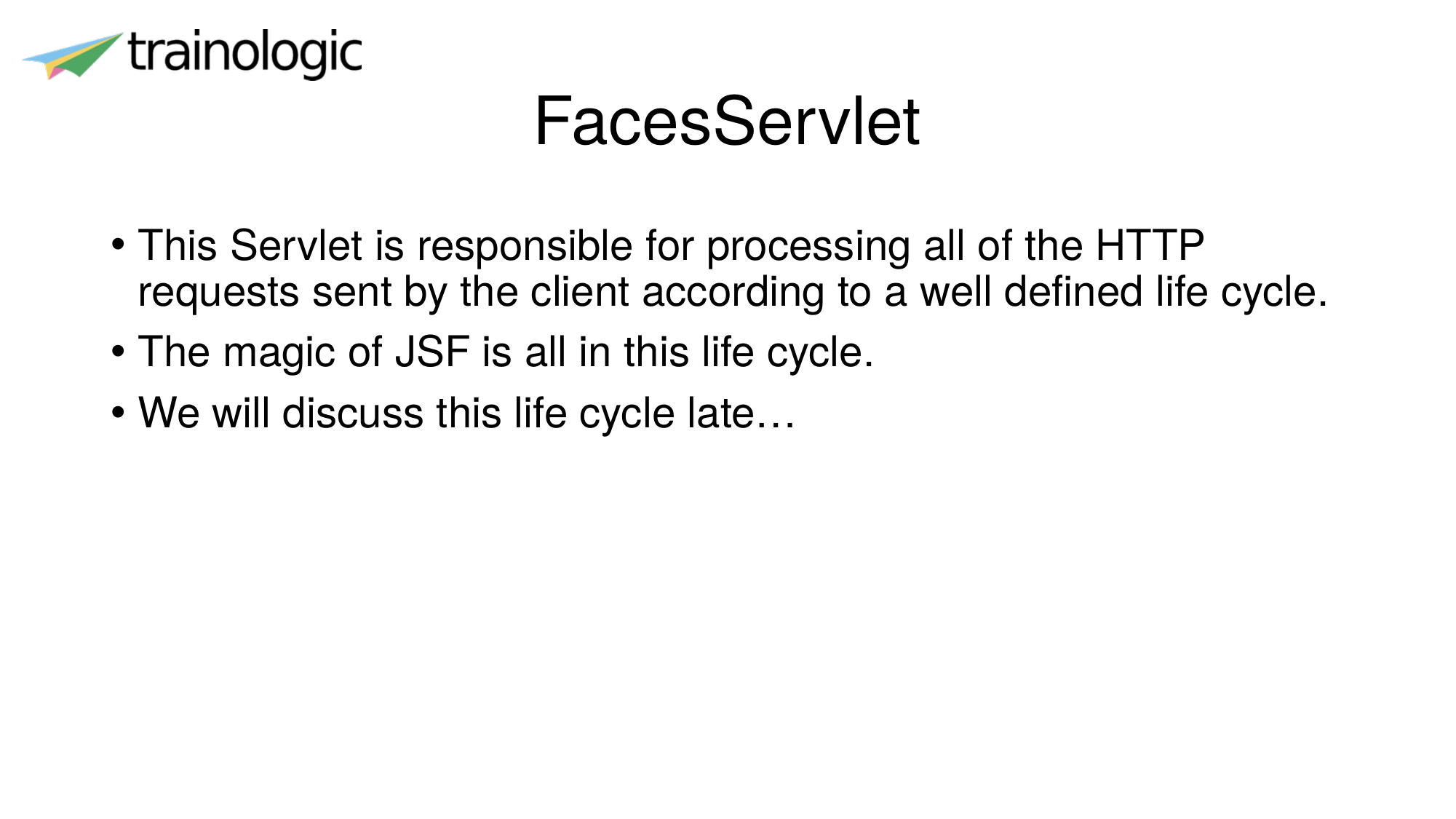

# FacesServlet
This Servlet is responsible for processing all of the HTTP requests sent by the client according to a well defined life cycle.
The magic of JSF is all in this life cycle.
We will discuss this life cycle late…